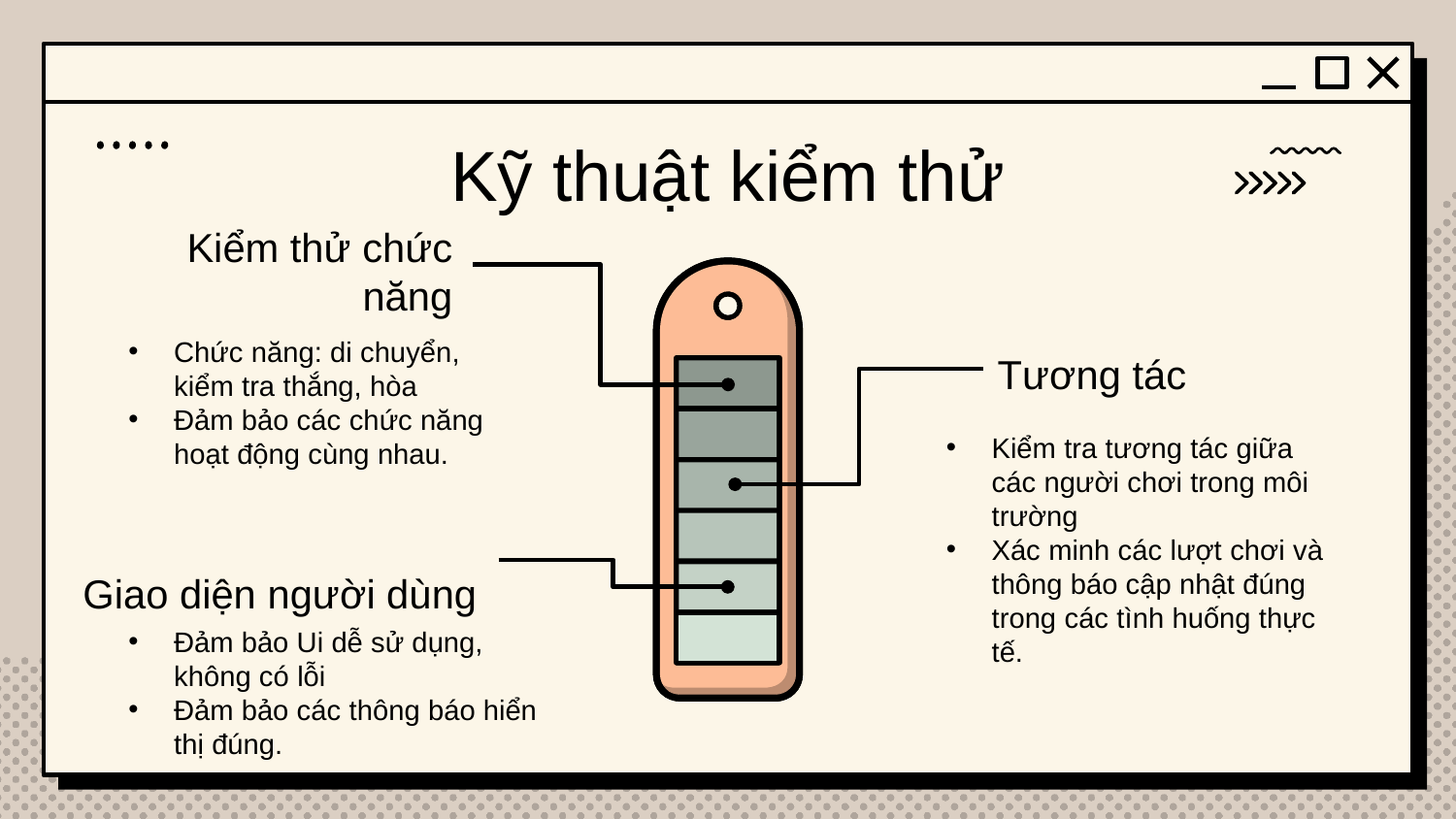

# Kỹ thuật kiểm thử

Kiểm thử chức năng

Chức năng: di chuyển, kiểm tra thắng, hòa
Đảm bảo các chức năng hoạt động cùng nhau.
Tương tác
Kiểm tra tương tác giữa các người chơi trong môi trường
Xác minh các lượt chơi và thông báo cập nhật đúng trong các tình huống thực tế.
Giao diện người dùng
Đảm bảo Ui dễ sử dụng, không có lỗi
Đảm bảo các thông báo hiển thị đúng.